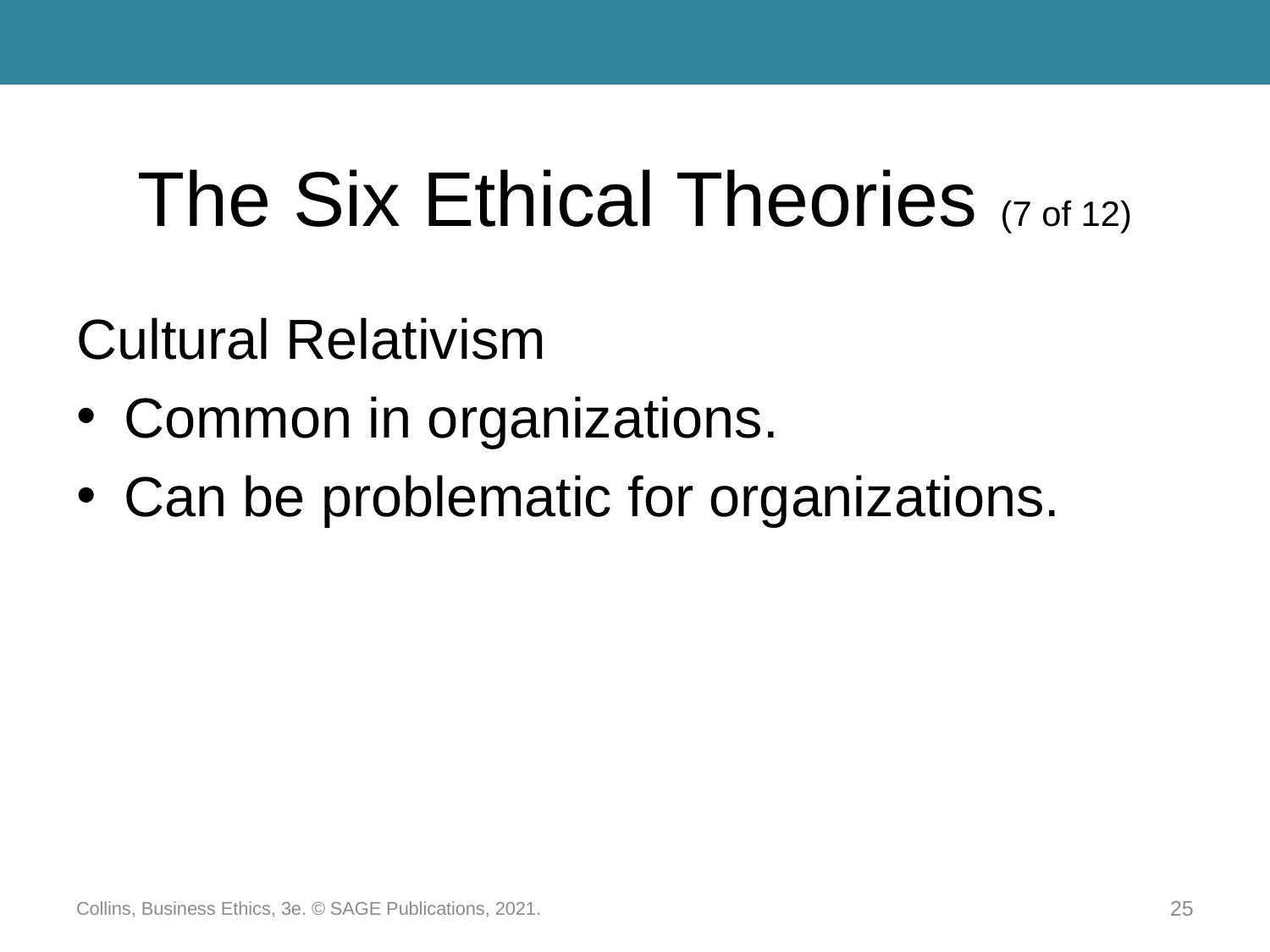

# The Six Ethical Theories (7 of 12)
Cultural Relativism
Common in organizations.
Can be problematic for organizations.

Collins, Business Ethics, 3e. © SAGE Publications, 2021.
25